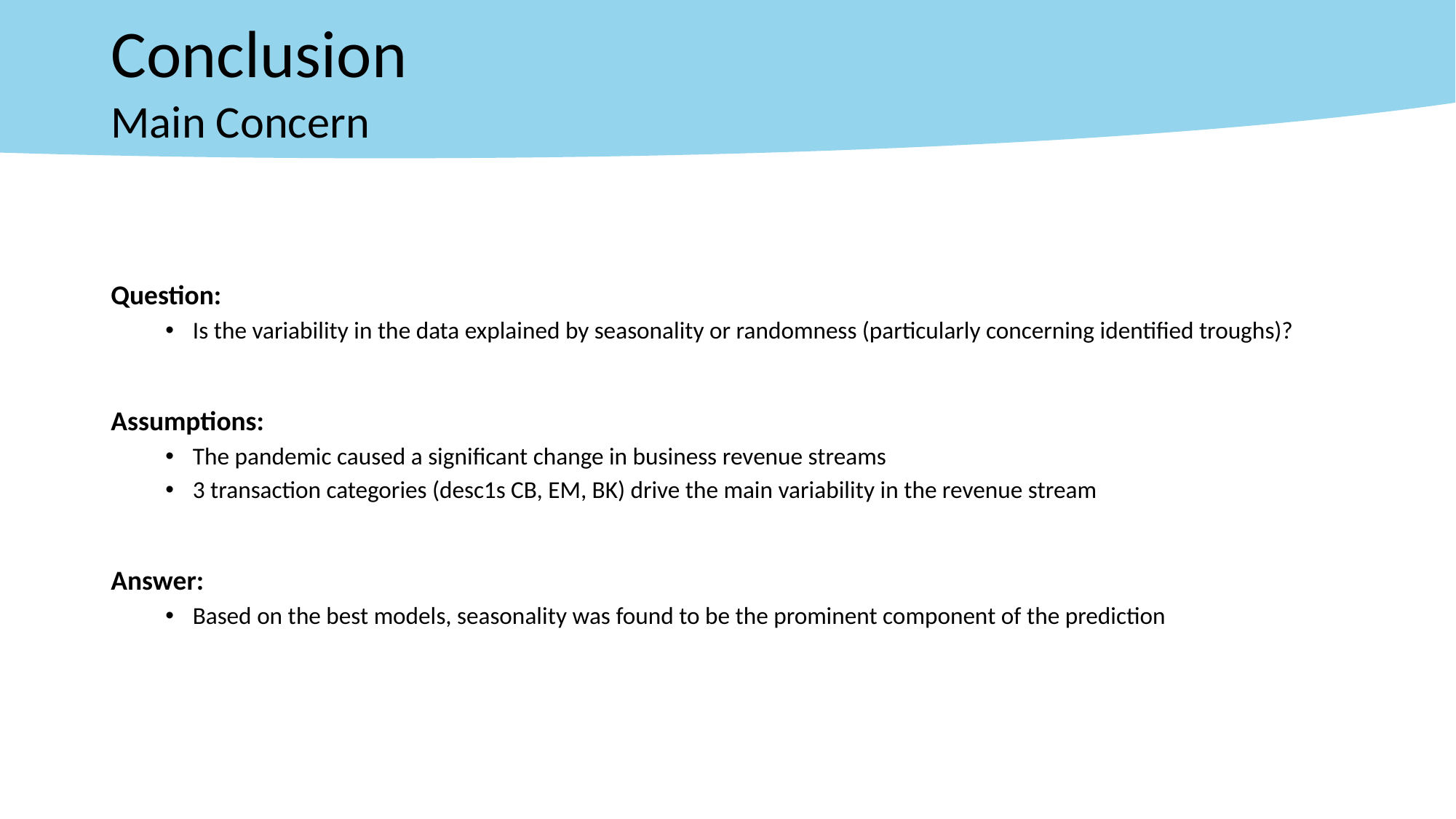

# Conclusion
Main Concern
Question:
Is the variability in the data explained by seasonality or randomness (particularly concerning identified troughs)?

Assumptions:
The pandemic caused a significant change in business revenue streams
3 transaction categories (desc1s CB, EM, BK) drive the main variability in the revenue stream

Answer:
Based on the best models, seasonality was found to be the prominent component of the prediction